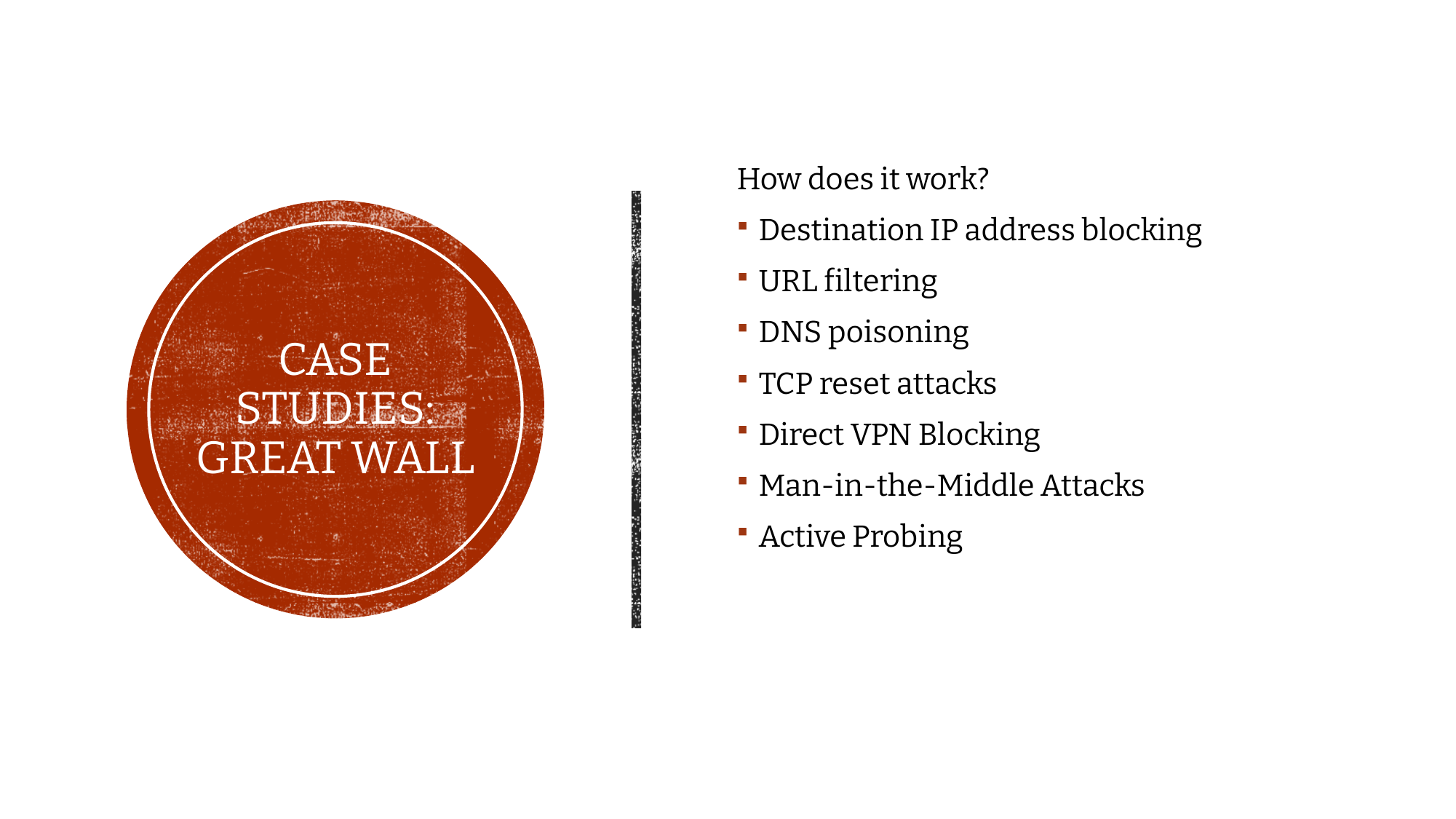

How does it work?
Destination IP address blocking
URL filtering
DNS poisoning
TCP reset attacks
Direct VPN Blocking
Man-in-the-Middle Attacks
Active Probing

# Case studies: great wall